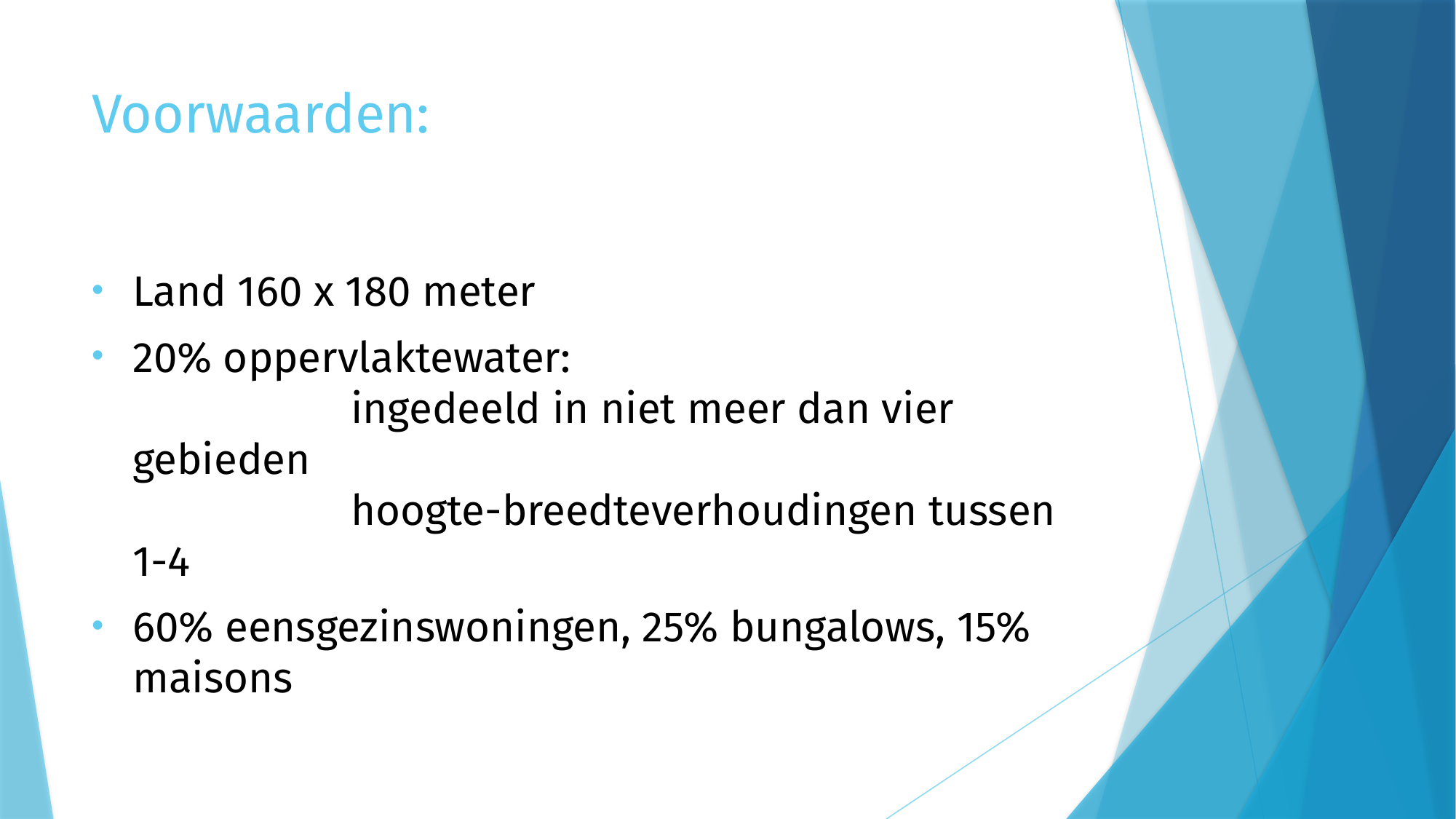

# Voorwaarden:
Land 160 x 180 meter
20% oppervlaktewater:
		ingedeeld in niet meer dan vier gebieden
		hoogte-breedteverhoudingen tussen 1-4
60% eensgezinswoningen, 25% bungalows, 15% maisons